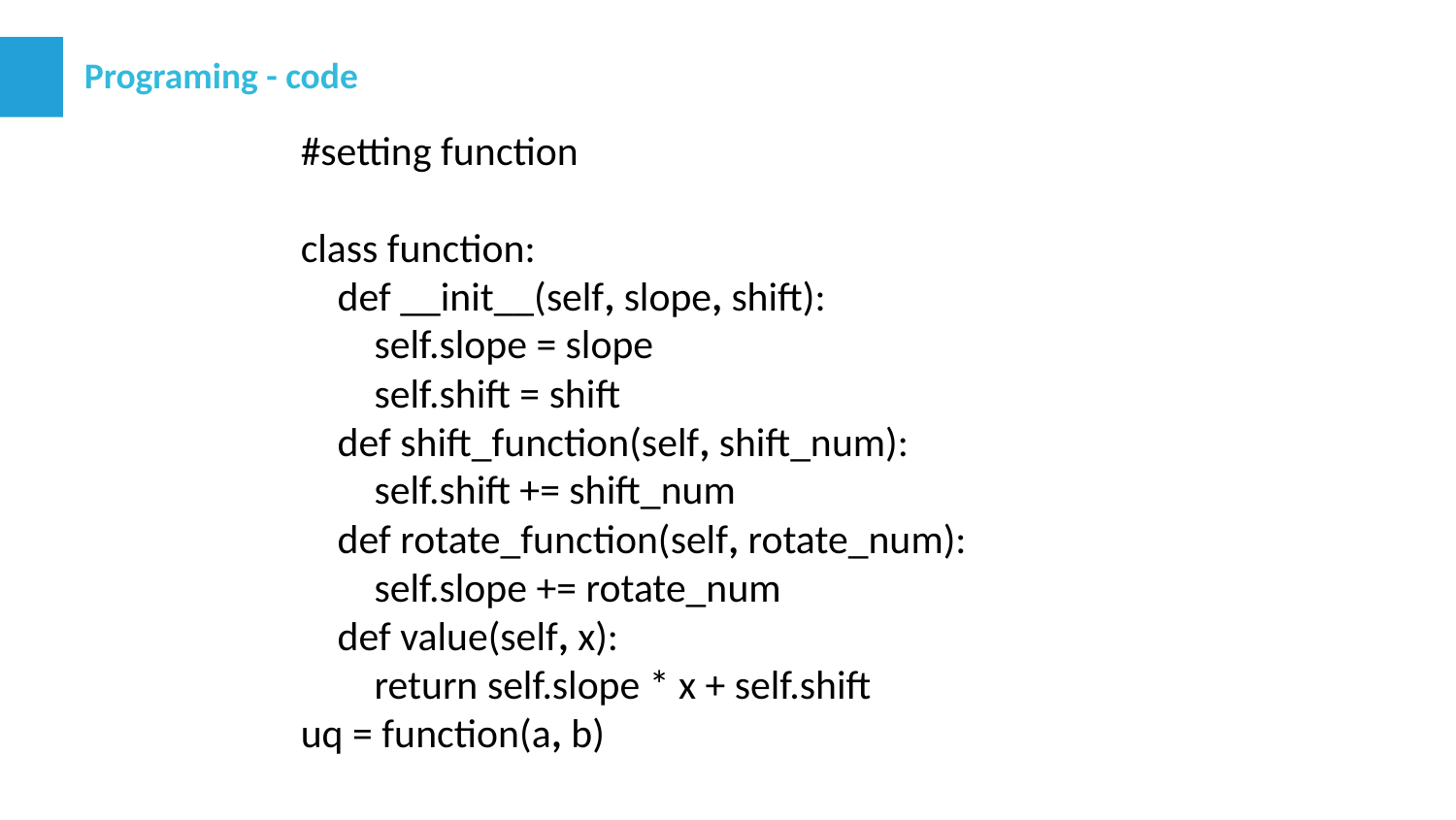

Programing - code
#setting function
class function:
    def __init__(self, slope, shift):
        self.slope = slope
        self.shift = shift
    def shift_function(self, shift_num):
        self.shift += shift_num
    def rotate_function(self, rotate_num):
        self.slope += rotate_num
    def value(self, x):
        return self.slope * x + self.shift
uq = function(a, b)